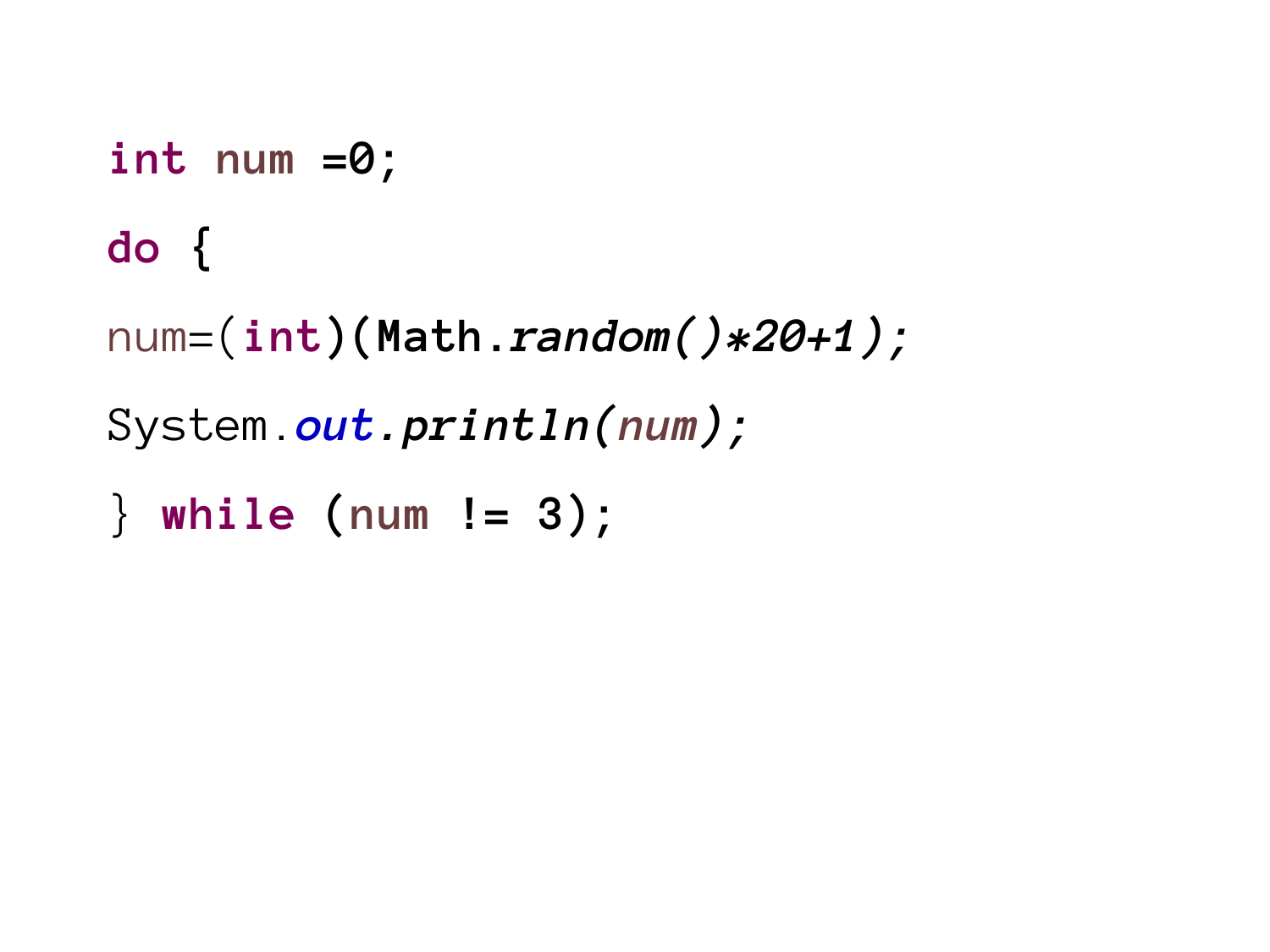

int num =0;
do {
num=(int)(Math.random()*20+1);
System.out.println(num);
} while (num != 3);